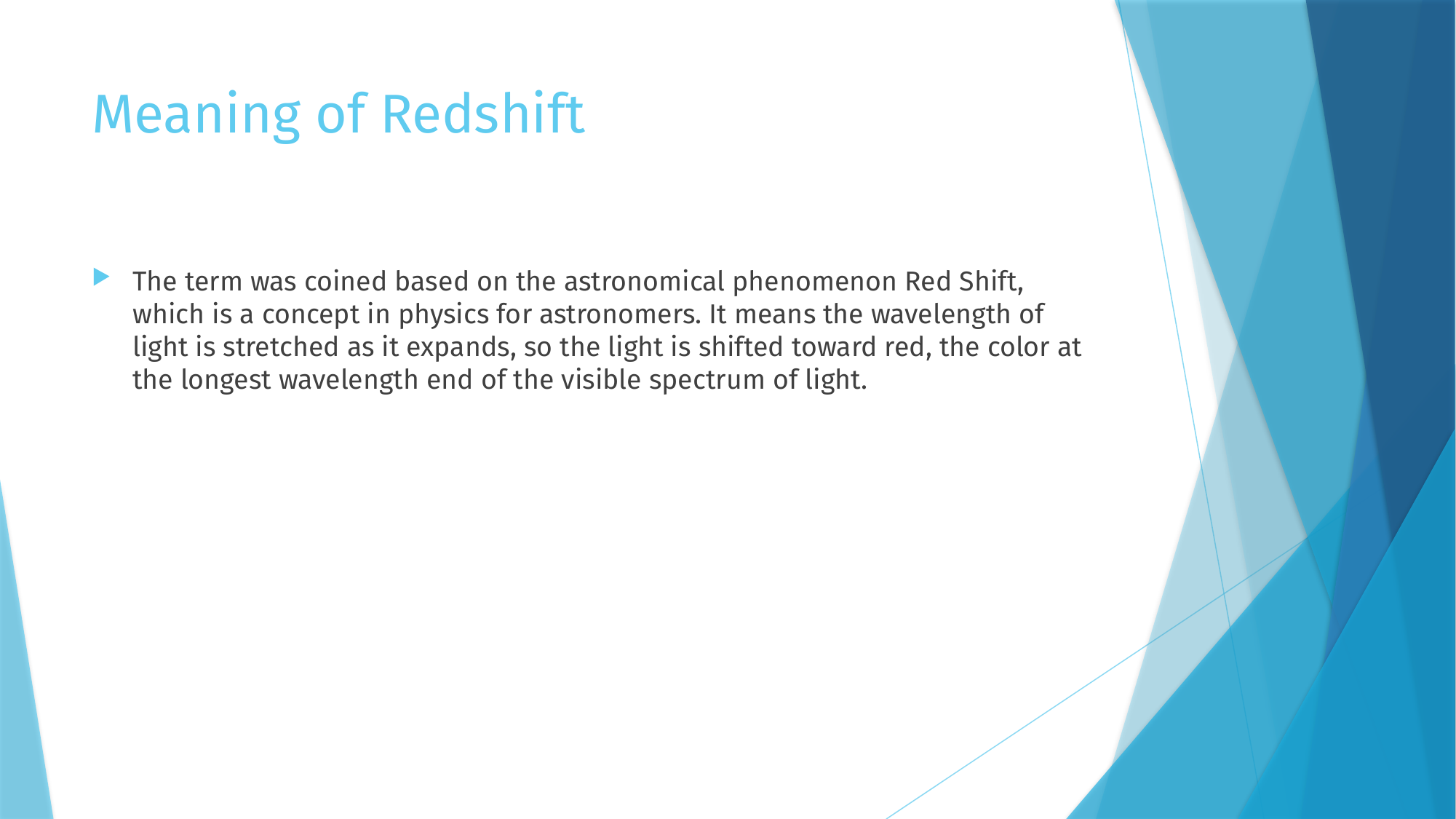

# Meaning of Redshift
The term was coined based on the astronomical phenomenon Red Shift, which is a concept in physics for astronomers. It means the wavelength of light is stretched as it expands, so the light is shifted toward red, the color at the longest wavelength end of the visible spectrum of light.